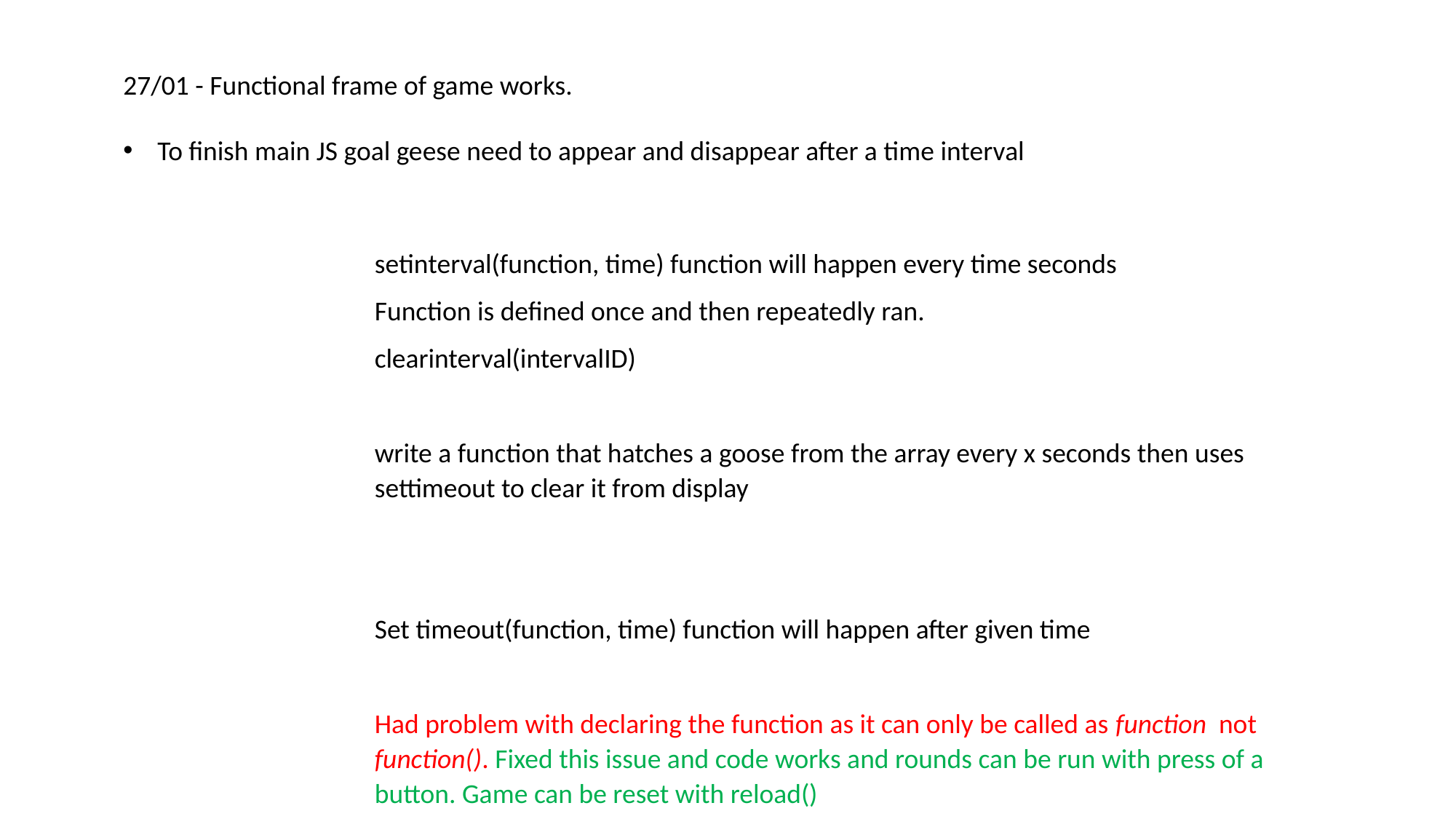

27/01 - Functional frame of game works.

To finish main JS goal geese need to appear and disappear after a time interval
setinterval(function, time) function will happen every time seconds
Function is defined once and then repeatedly ran.
clearinterval(intervalID)

write a function that hatches a goose from the array every x seconds then uses settimeout to clear it from display

Set timeout(function, time) function will happen after given time

Had problem with declaring the function as it can only be called as function  not function(). Fixed this issue and code works and rounds can be run with press of a button. Game can be reset with reload()